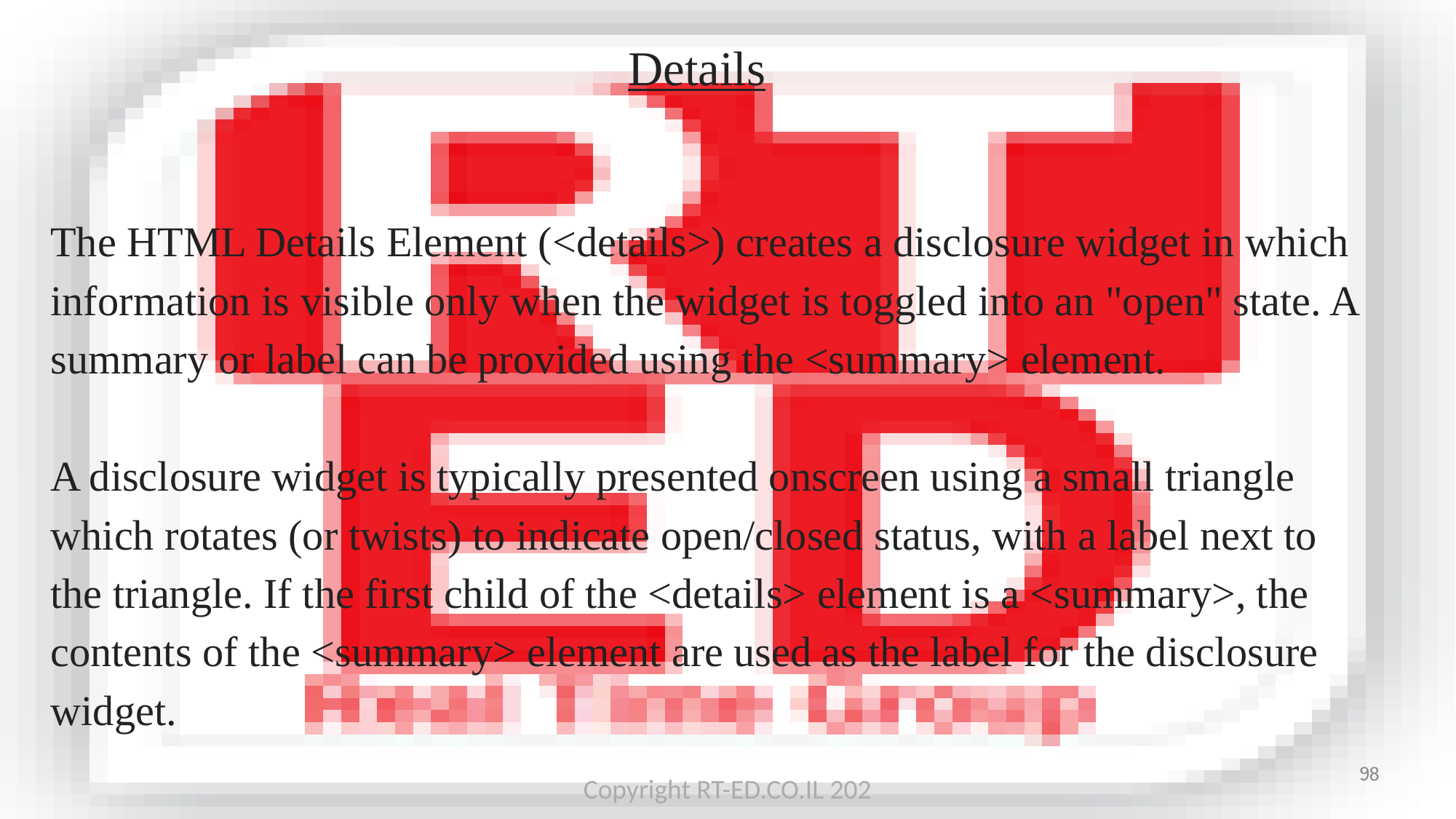

# Details
The HTML Details Element (<details>) creates a disclosure widget in which information is visible only when the widget is toggled into an "open" state. A summary or label can be provided using the <summary> element.

A disclosure widget is typically presented onscreen using a small triangle which rotates (or twists) to indicate open/closed status, with a label next to the triangle. If the first child of the <details> element is a <summary>, the contents of the <summary> element are used as the label for the disclosure widget.
98
Copyright RT-ED.CO.IL 202